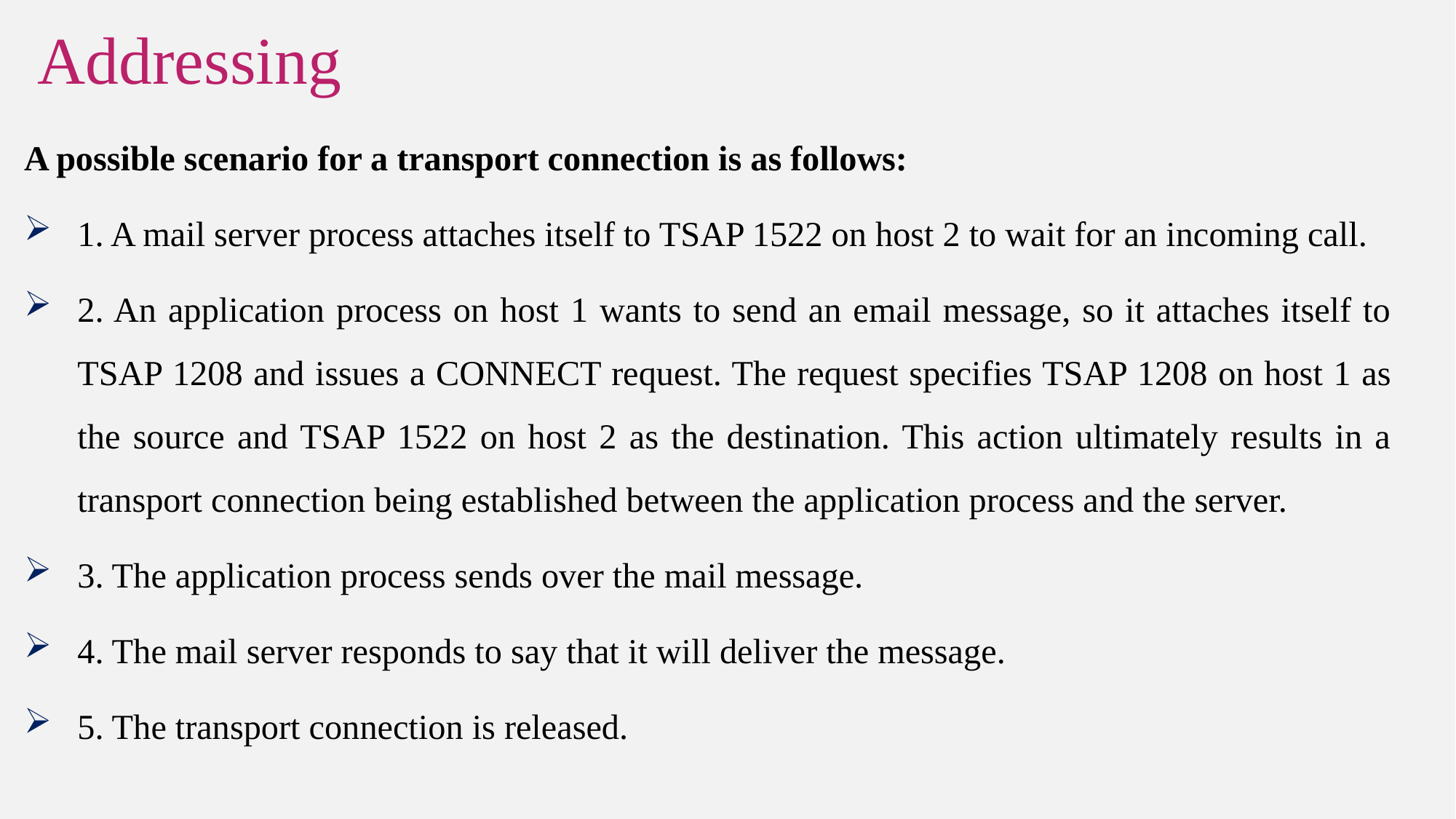

# Addressing
A possible scenario for a transport connection is as follows:
1. A mail server process attaches itself to TSAP 1522 on host 2 to wait for an incoming call.
2. An application process on host 1 wants to send an email message, so it attaches itself to TSAP 1208 and issues a CONNECT request. The request specifies TSAP 1208 on host 1 as the source and TSAP 1522 on host 2 as the destination. This action ultimately results in a transport connection being established between the application process and the server.
3. The application process sends over the mail message.
4. The mail server responds to say that it will deliver the message.
5. The transport connection is released.